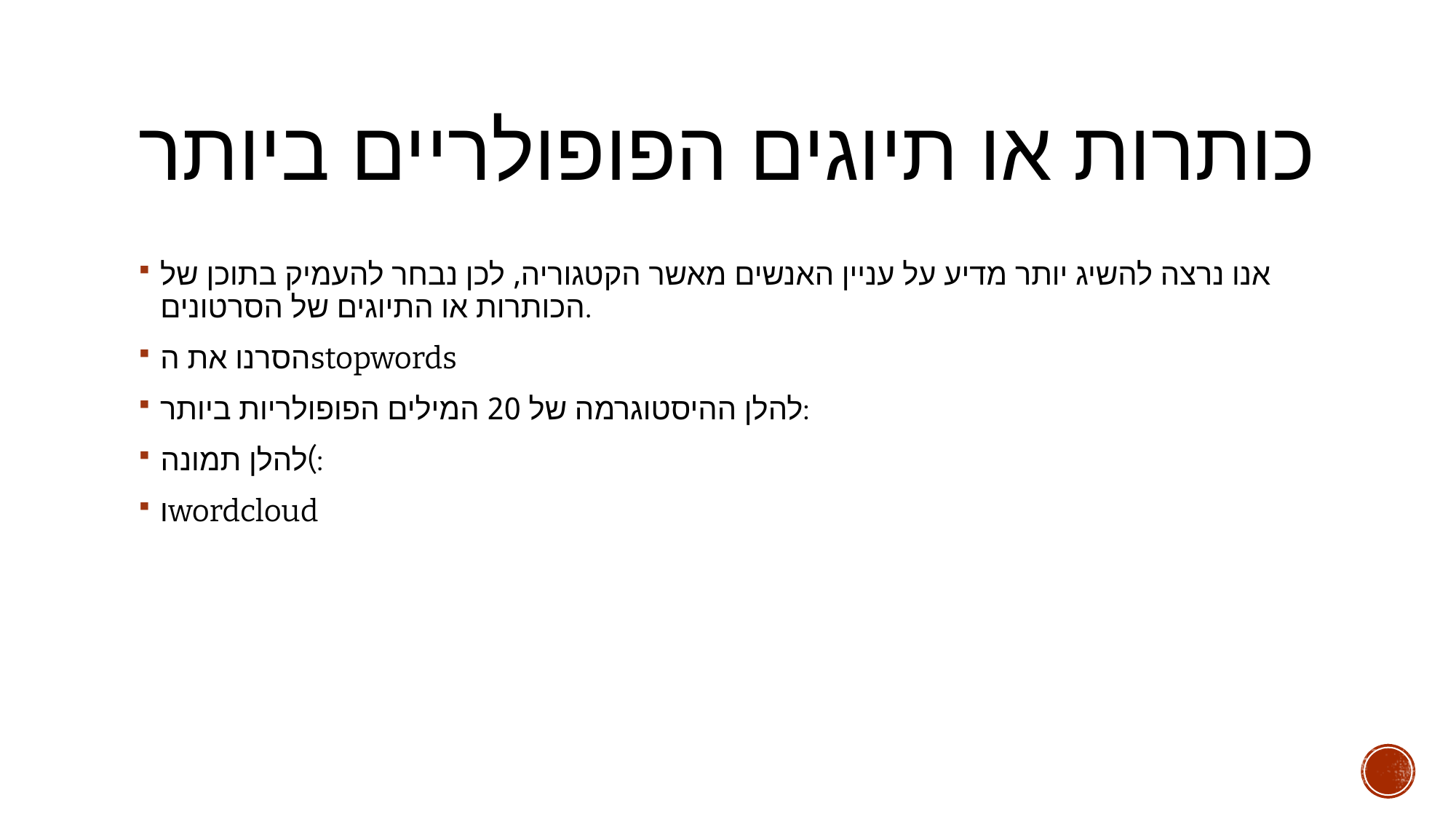

# כותרות או תיוגים הפופולריים ביותר
אנו נרצה להשיג יותר מדיע על עניין האנשים מאשר הקטגוריה, לכן נבחר להעמיק בתוכן של הכותרות או התיוגים של הסרטונים.
הסרנו את הstopwords
להלן ההיסטוגרמה של 20 המילים הפופולריות ביותר:
להלן תמונה(:
וwordcloud